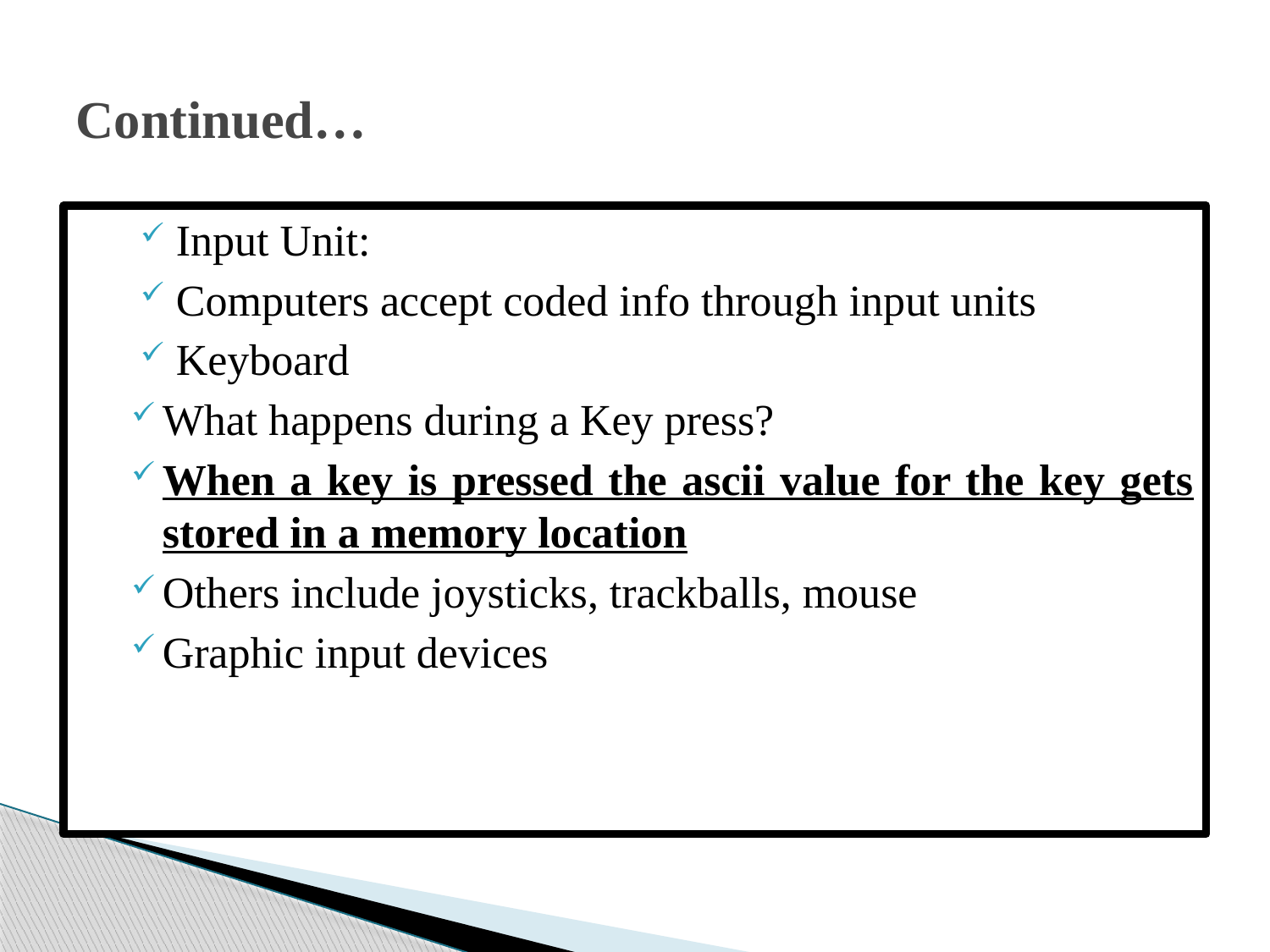

# Continued…
 Input Unit:
 Computers accept coded info through input units
 Keyboard
What happens during a Key press?
When a key is pressed the ascii value for the key gets stored in a memory location
Others include joysticks, trackballs, mouse
Graphic input devices